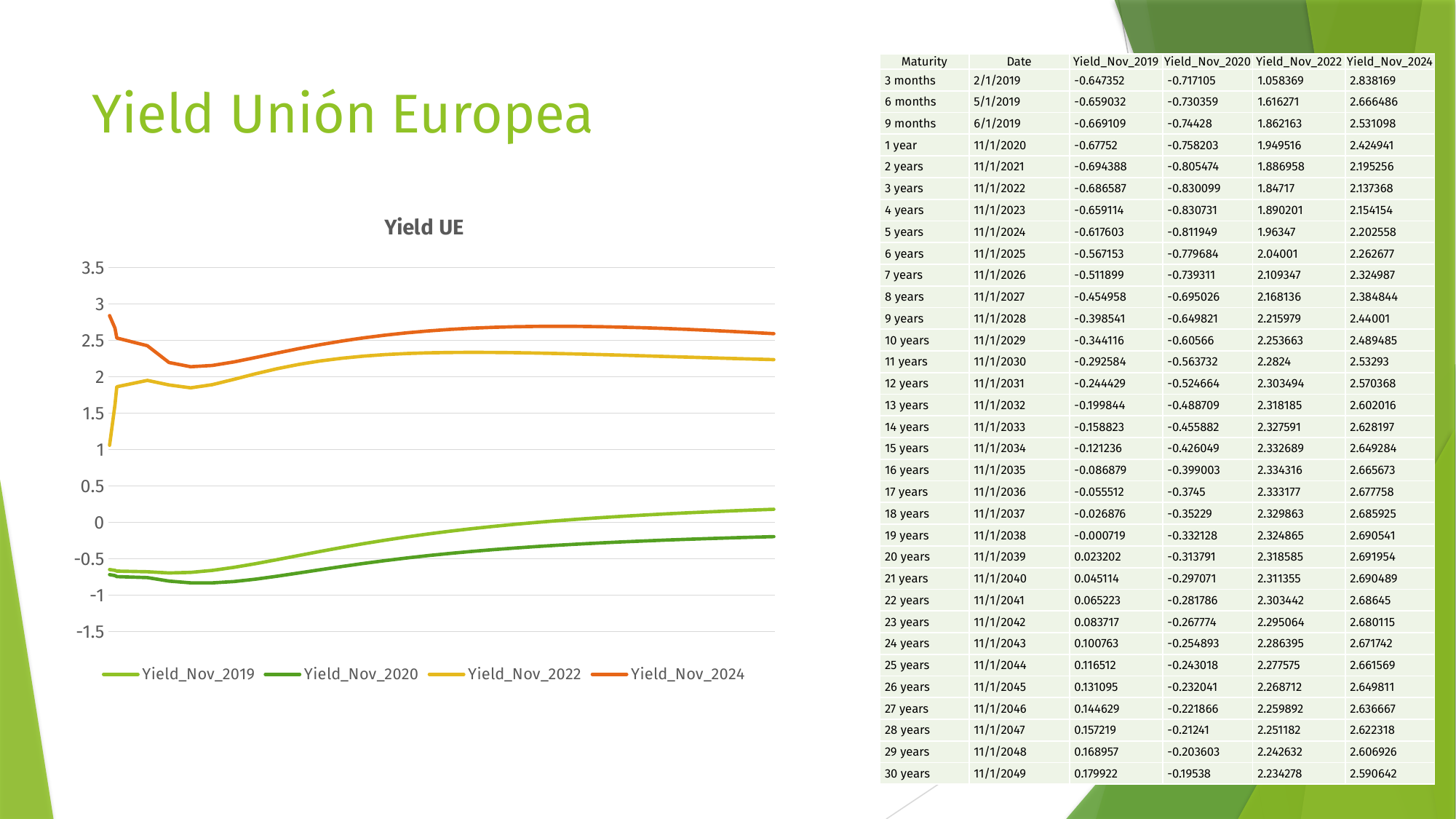

| Maturity | Date | Yield\_Nov\_2019 | Yield\_Nov\_2020 | Yield\_Nov\_2022 | Yield\_Nov\_2024 |
| --- | --- | --- | --- | --- | --- |
| 3 months | 2/1/2019 | -0.647352 | -0.717105 | 1.058369 | 2.838169 |
| 6 months | 5/1/2019 | -0.659032 | -0.730359 | 1.616271 | 2.666486 |
| 9 months | 6/1/2019 | -0.669109 | -0.74428 | 1.862163 | 2.531098 |
| 1 year | 11/1/2020 | -0.67752 | -0.758203 | 1.949516 | 2.424941 |
| 2 years | 11/1/2021 | -0.694388 | -0.805474 | 1.886958 | 2.195256 |
| 3 years | 11/1/2022 | -0.686587 | -0.830099 | 1.84717 | 2.137368 |
| 4 years | 11/1/2023 | -0.659114 | -0.830731 | 1.890201 | 2.154154 |
| 5 years | 11/1/2024 | -0.617603 | -0.811949 | 1.96347 | 2.202558 |
| 6 years | 11/1/2025 | -0.567153 | -0.779684 | 2.04001 | 2.262677 |
| 7 years | 11/1/2026 | -0.511899 | -0.739311 | 2.109347 | 2.324987 |
| 8 years | 11/1/2027 | -0.454958 | -0.695026 | 2.168136 | 2.384844 |
| 9 years | 11/1/2028 | -0.398541 | -0.649821 | 2.215979 | 2.44001 |
| 10 years | 11/1/2029 | -0.344116 | -0.60566 | 2.253663 | 2.489485 |
| 11 years | 11/1/2030 | -0.292584 | -0.563732 | 2.2824 | 2.53293 |
| 12 years | 11/1/2031 | -0.244429 | -0.524664 | 2.303494 | 2.570368 |
| 13 years | 11/1/2032 | -0.199844 | -0.488709 | 2.318185 | 2.602016 |
| 14 years | 11/1/2033 | -0.158823 | -0.455882 | 2.327591 | 2.628197 |
| 15 years | 11/1/2034 | -0.121236 | -0.426049 | 2.332689 | 2.649284 |
| 16 years | 11/1/2035 | -0.086879 | -0.399003 | 2.334316 | 2.665673 |
| 17 years | 11/1/2036 | -0.055512 | -0.3745 | 2.333177 | 2.677758 |
| 18 years | 11/1/2037 | -0.026876 | -0.35229 | 2.329863 | 2.685925 |
| 19 years | 11/1/2038 | -0.000719 | -0.332128 | 2.324865 | 2.690541 |
| 20 years | 11/1/2039 | 0.023202 | -0.313791 | 2.318585 | 2.691954 |
| 21 years | 11/1/2040 | 0.045114 | -0.297071 | 2.311355 | 2.690489 |
| 22 years | 11/1/2041 | 0.065223 | -0.281786 | 2.303442 | 2.68645 |
| 23 years | 11/1/2042 | 0.083717 | -0.267774 | 2.295064 | 2.680115 |
| 24 years | 11/1/2043 | 0.100763 | -0.254893 | 2.286395 | 2.671742 |
| 25 years | 11/1/2044 | 0.116512 | -0.243018 | 2.277575 | 2.661569 |
| 26 years | 11/1/2045 | 0.131095 | -0.232041 | 2.268712 | 2.649811 |
| 27 years | 11/1/2046 | 0.144629 | -0.221866 | 2.259892 | 2.636667 |
| 28 years | 11/1/2047 | 0.157219 | -0.21241 | 2.251182 | 2.622318 |
| 29 years | 11/1/2048 | 0.168957 | -0.203603 | 2.242632 | 2.606926 |
| 30 years | 11/1/2049 | 0.179922 | -0.19538 | 2.234278 | 2.590642 |
# Yield Unión Europea

### Chart: Yield UE

| Category | Yield_Nov_2019 | Yield_Nov_2020 | Yield_Nov_2022 | Yield_Nov_2024 |
|---|---|---|---|---|
| 43497 | -0.647352 | -0.717105 | 1.058369 | 2.838169 |
| 43586 | -0.659032 | -0.730359 | 1.616271 | 2.666486 |
| 43617 | -0.669109 | -0.74428 | 1.862163 | 2.531098 |
| 44136 | -0.67752 | -0.758203 | 1.949516 | 2.424941 |
| 44501 | -0.694388 | -0.805474 | 1.886958 | 2.195256 |
| 44866 | -0.686587 | -0.830099 | 1.84717 | 2.137368 |
| 45231 | -0.659114 | -0.830731 | 1.890201 | 2.154154 |
| 45597 | -0.617603 | -0.811949 | 1.96347 | 2.202558 |
| 45962 | -0.567153 | -0.779684 | 2.04001 | 2.262677 |
| 46327 | -0.511899 | -0.739311 | 2.109347 | 2.324987 |
| 46692 | -0.454958 | -0.695026 | 2.168136 | 2.384844 |
| 47058 | -0.398541 | -0.649821 | 2.215979 | 2.44001 |
| 47423 | -0.344116 | -0.60566 | 2.253663 | 2.489485 |
| 47788 | -0.292584 | -0.563732 | 2.2824 | 2.53293 |
| 48153 | -0.244429 | -0.524664 | 2.303494 | 2.570368 |
| 48519 | -0.199844 | -0.488709 | 2.318185 | 2.602016 |
| 48884 | -0.158823 | -0.455882 | 2.327591 | 2.628197 |
| 49249 | -0.121236 | -0.426049 | 2.332689 | 2.649284 |
| 49614 | -0.086879 | -0.399003 | 2.334316 | 2.665673 |
| 49980 | -0.055512 | -0.3745 | 2.333177 | 2.677758 |
| 50345 | -0.026876 | -0.35229 | 2.329863 | 2.685925 |
| 50710 | -0.000719 | -0.332128 | 2.324865 | 2.690541 |
| 51075 | 0.023202 | -0.313791 | 2.318585 | 2.691954 |
| 51441 | 0.045114 | -0.297071 | 2.311355 | 2.690489 |
| 51806 | 0.065223 | -0.281786 | 2.303442 | 2.68645 |
| 52171 | 0.083717 | -0.267774 | 2.295064 | 2.680115 |
| 52536 | 0.100763 | -0.254893 | 2.286395 | 2.671742 |
| 52902 | 0.116512 | -0.243018 | 2.277575 | 2.661569 |
| 53267 | 0.131095 | -0.232041 | 2.268712 | 2.649811 |
| 53632 | 0.144629 | -0.221866 | 2.259892 | 2.636667 |
| 53997 | 0.157219 | -0.21241 | 2.251182 | 2.622318 |
| 54363 | 0.168957 | -0.203603 | 2.242632 | 2.606926 |
| 54728 | 0.179922 | -0.19538 | 2.234278 | 2.590642 |